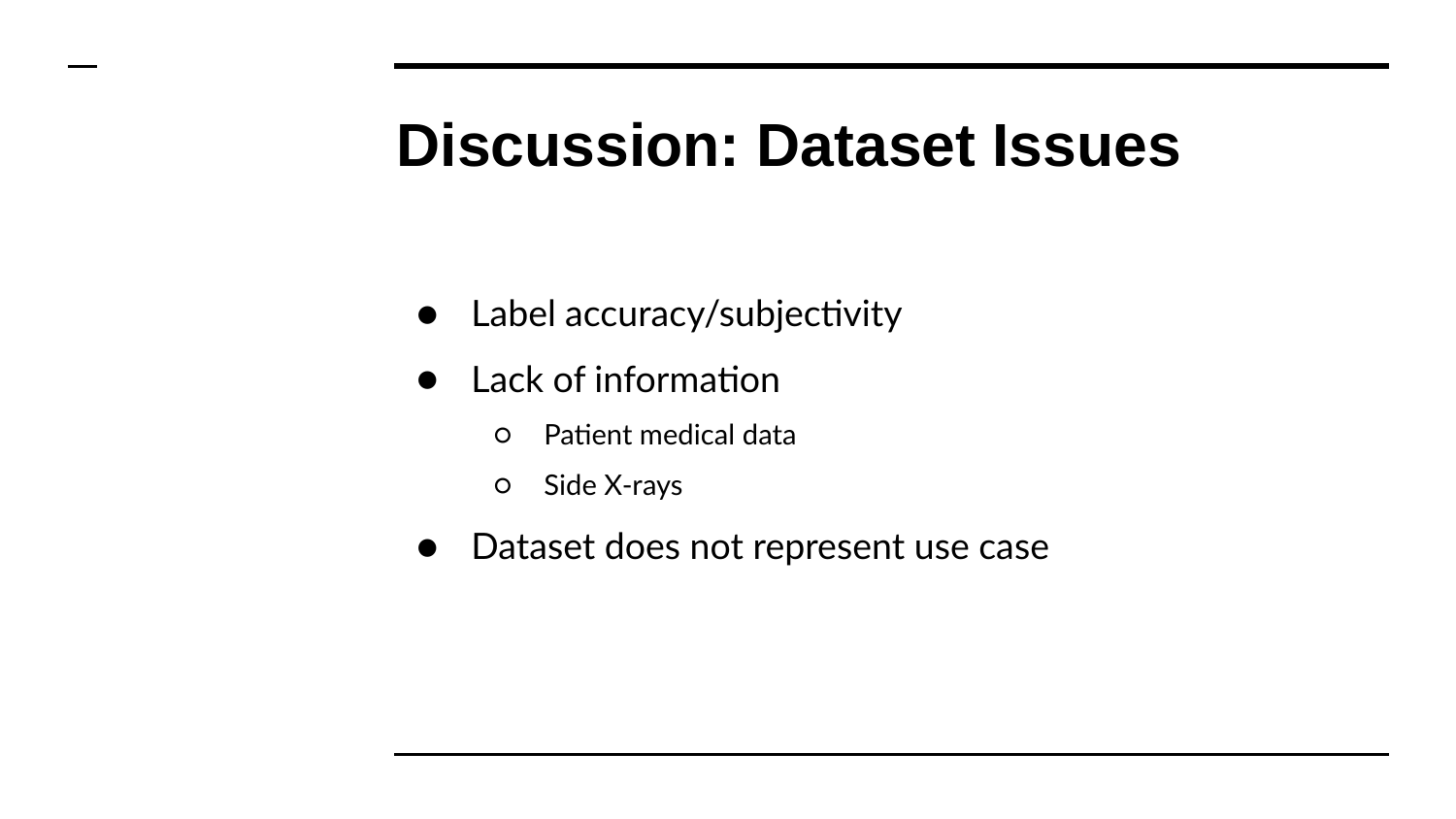

# Discussion: Dataset Issues
Label accuracy/subjectivity
Lack of information
Patient medical data
Side X-rays
Dataset does not represent use case